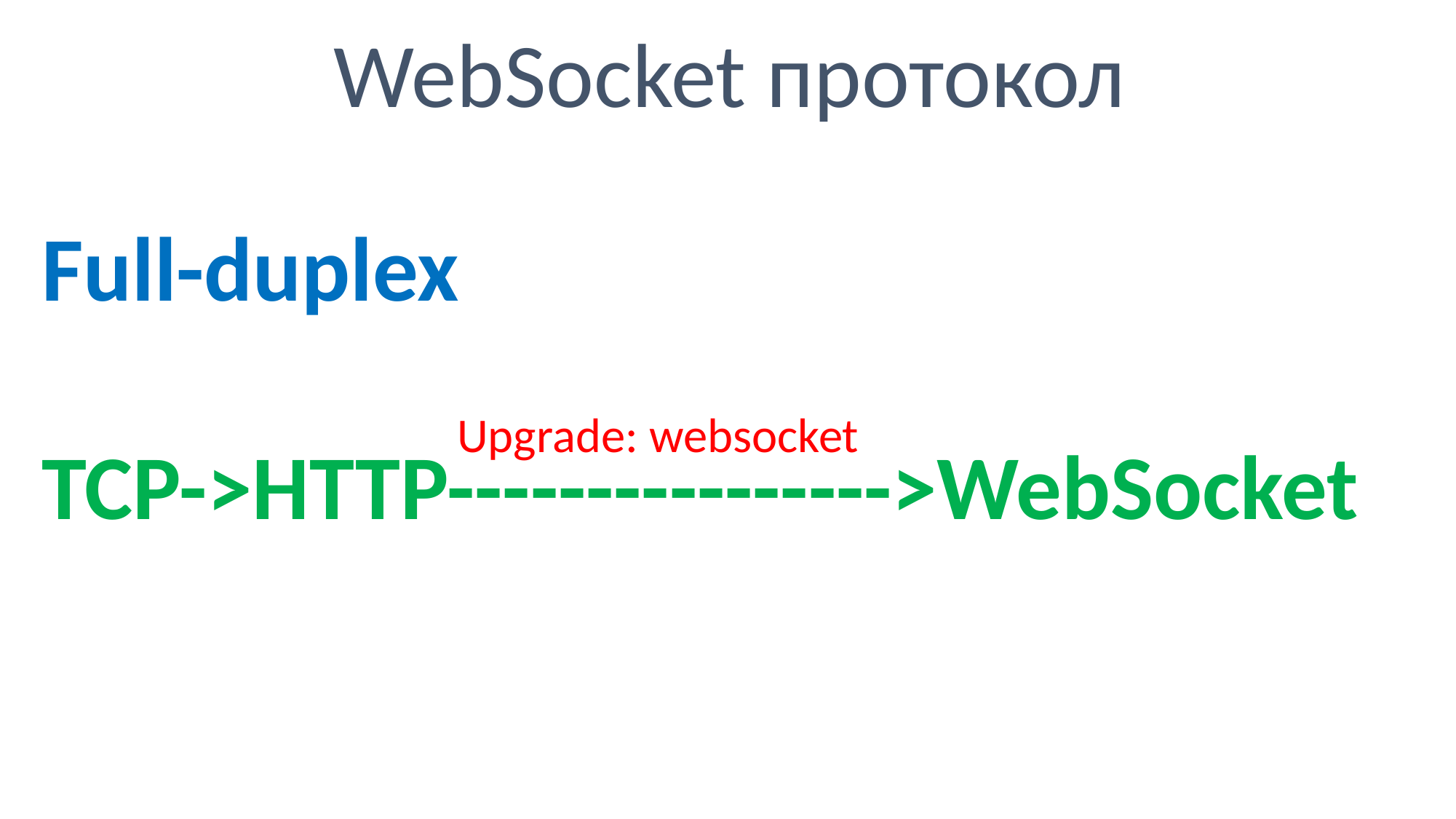

# WebSocket протокол
Full-duplex

TCP->HTTP---------------->WebSocket

Upgrade: websocket